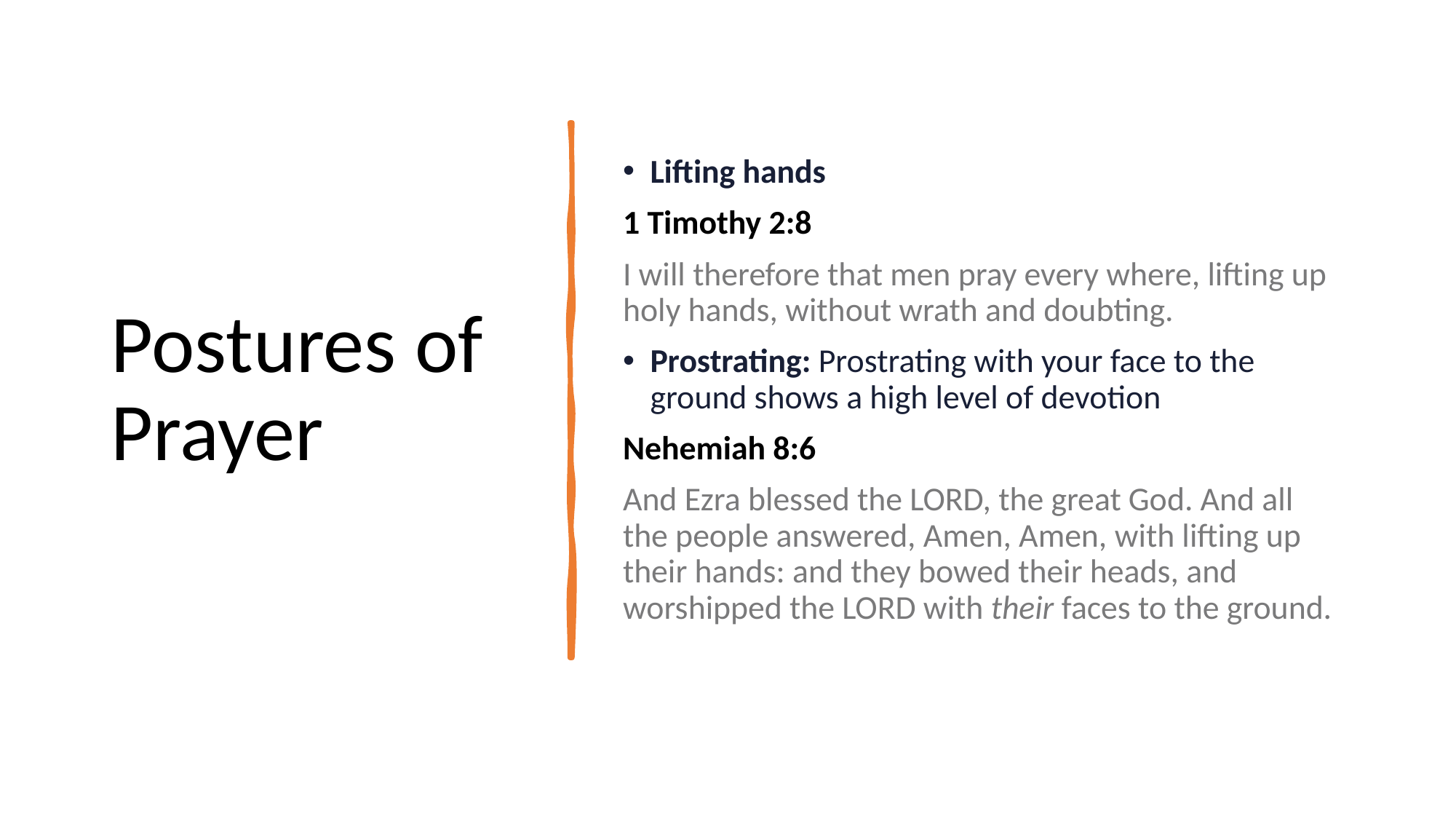

# Postures of Prayer
Lifting hands
1 Timothy 2:8
I will therefore that men pray every where, lifting up holy hands, without wrath and doubting.
Prostrating: Prostrating with your face to the ground shows a high level of devotion
Nehemiah 8:6
And Ezra blessed the LORD, the great God. And all the people answered, Amen, Amen, with lifting up their hands: and they bowed their heads, and worshipped the LORD with their faces to the ground.